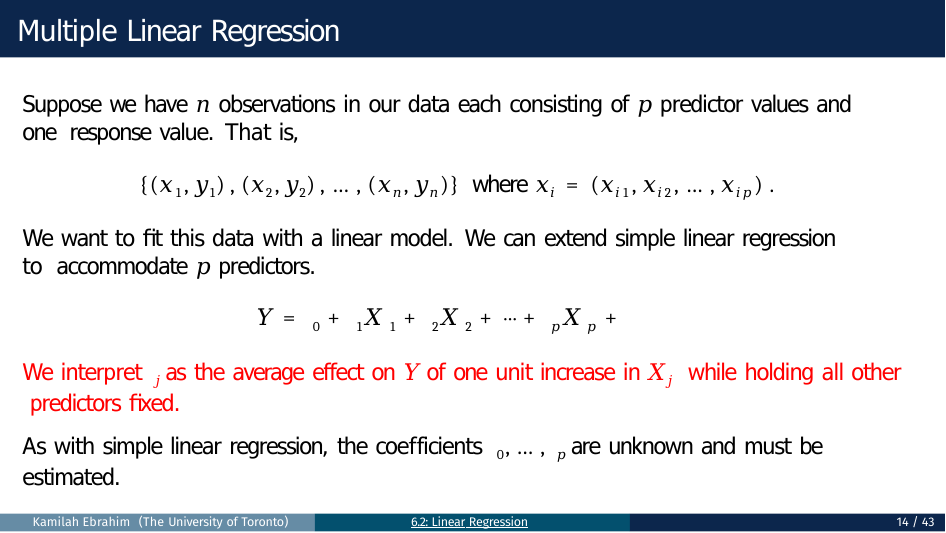

# Multiple Linear Regression
Suppose we have 𝑛 observations in our data each consisting of 𝑝  predictor values and one  response value. That is,
{(𝑥1, 𝑦1) , (𝑥2, 𝑦2) , … , (𝑥𝑛, 𝑦𝑛)} where 𝑥𝑖 = (𝑥𝑖1, 𝑥𝑖2, … , 𝑥𝑖𝑝) .
We want to fit this data with a linear model. We can extend simple linear regression to  accommodate 𝑝 predictors.
𝑌  = 𝛽0  + 𝛽1𝑋1  + 𝛽2𝑋2  + ⋯ + 𝛽𝑝𝑋𝑝  + 𝜖
We interpret 𝛽𝑗 as the average effect on 𝑌 of one unit increase in 𝑋𝑗 while holding all other  predictors fixed.
As with simple linear regression, the coeﬀicients 𝛽0, … , 𝛽𝑝 are unknown and must be  estimated.
Kamilah Ebrahim (The University of Toronto)
6.2: Linear Regression
14 / 43